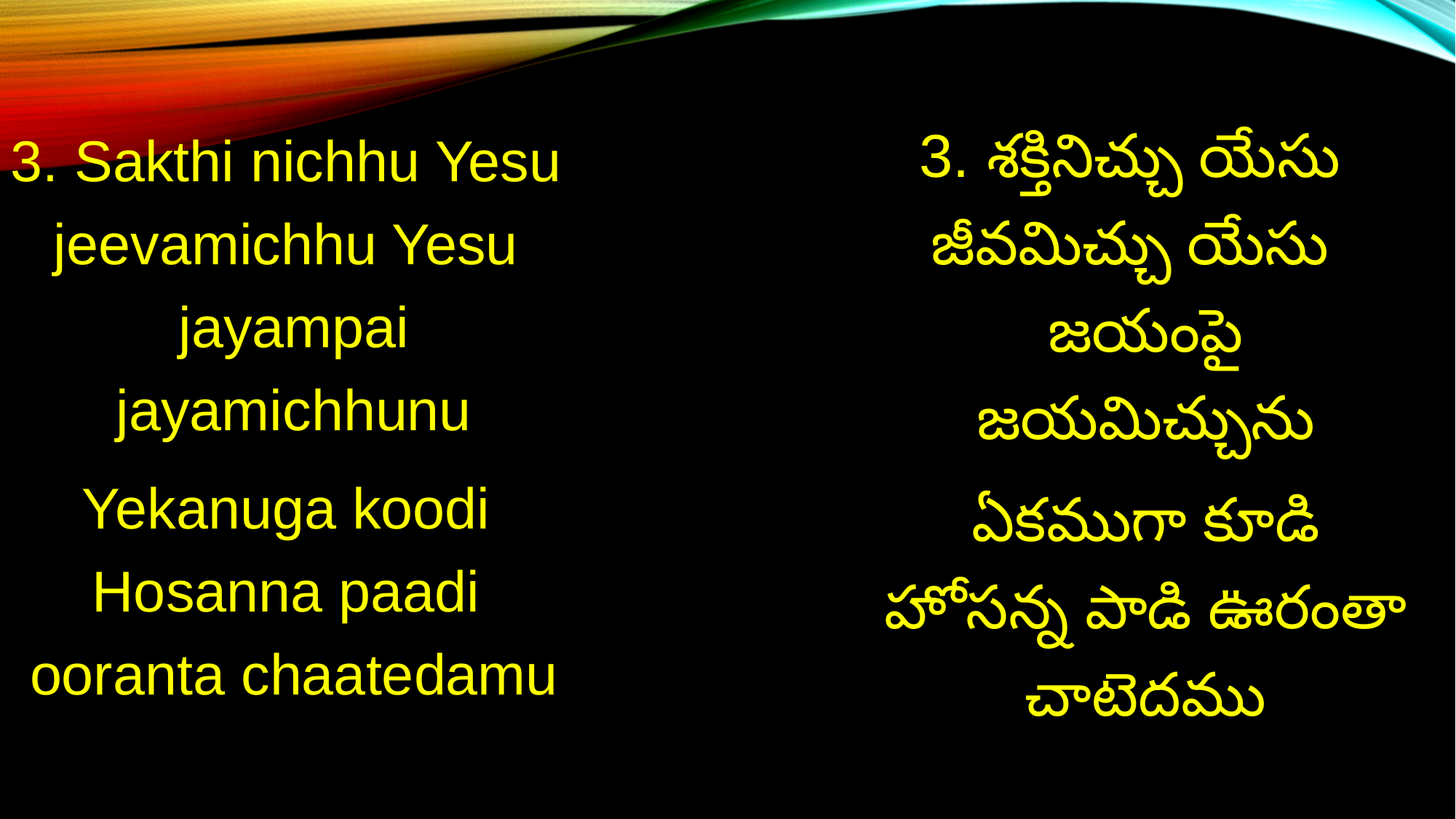

3. శక్తినిచ్చు యేసు  
జీవమిచ్చు యేసు 
జయంపై జయమిచ్చును
ఏకముగా కూడి హోసన్న పాడి ఊరంతా చాటెదము

3. Sakthi nichhu Yesu  jeevamichhu Yesu  jayampai jayamichhunu
Yekanuga koodi  Hosanna paadi  ooranta chaatedamu